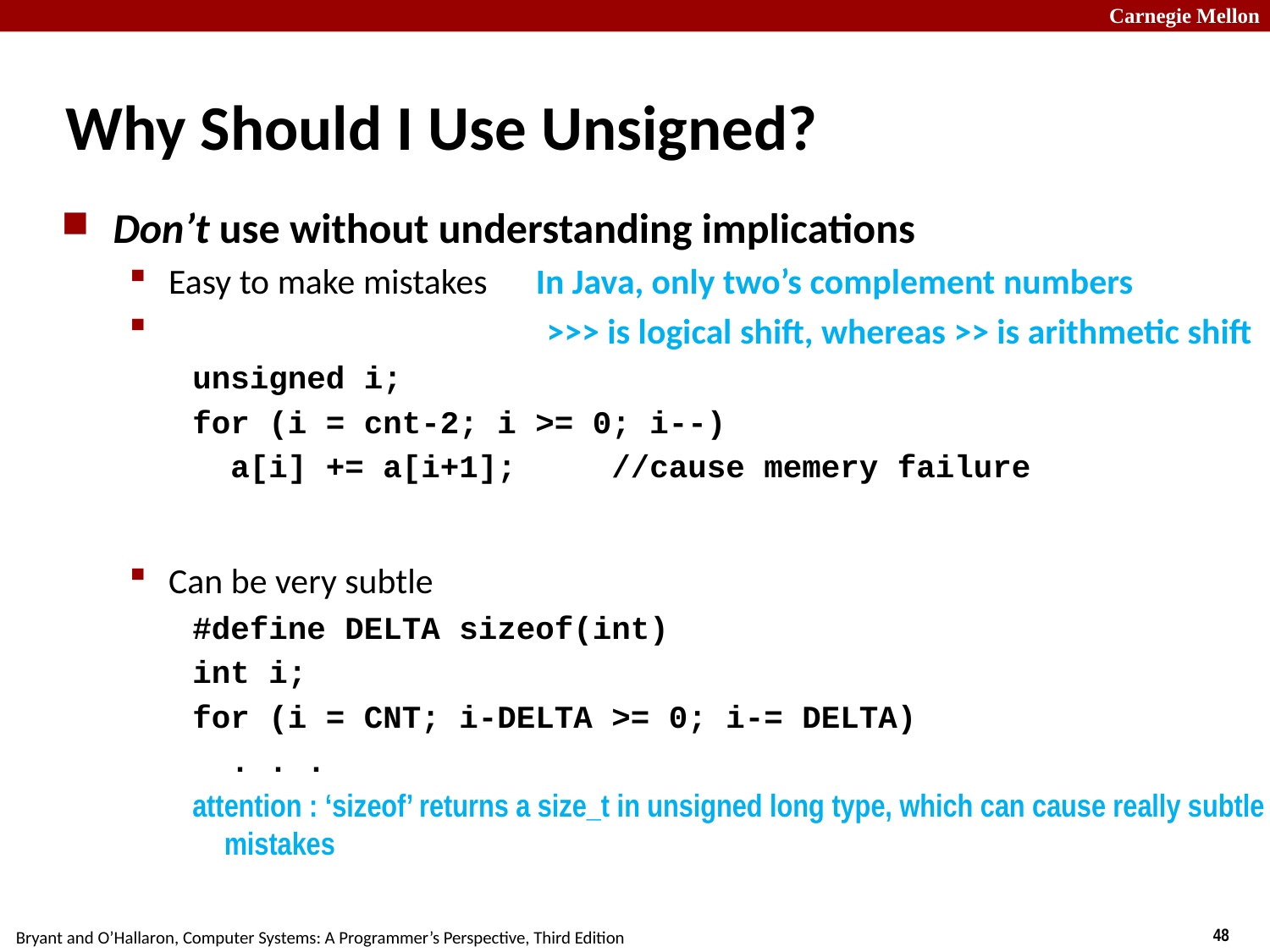

# Why Should I Use Unsigned?
Don’t use without understanding implications
Easy to make mistakes      In Java, only two’s complement numbers
                                               >>> is logical shift, whereas >> is arithmetic shift
unsigned i;
for (i = cnt-2; i >= 0; i--)
  a[i] += a[i+1];     //cause memery failure

Can be very subtle
#define DELTA sizeof(int)
int i;
for (i = CNT; i-DELTA >= 0; i-= DELTA)
  . . .
attention : ‘sizeof’ returns a size_t in unsigned long type, which can cause really subtle mistakes